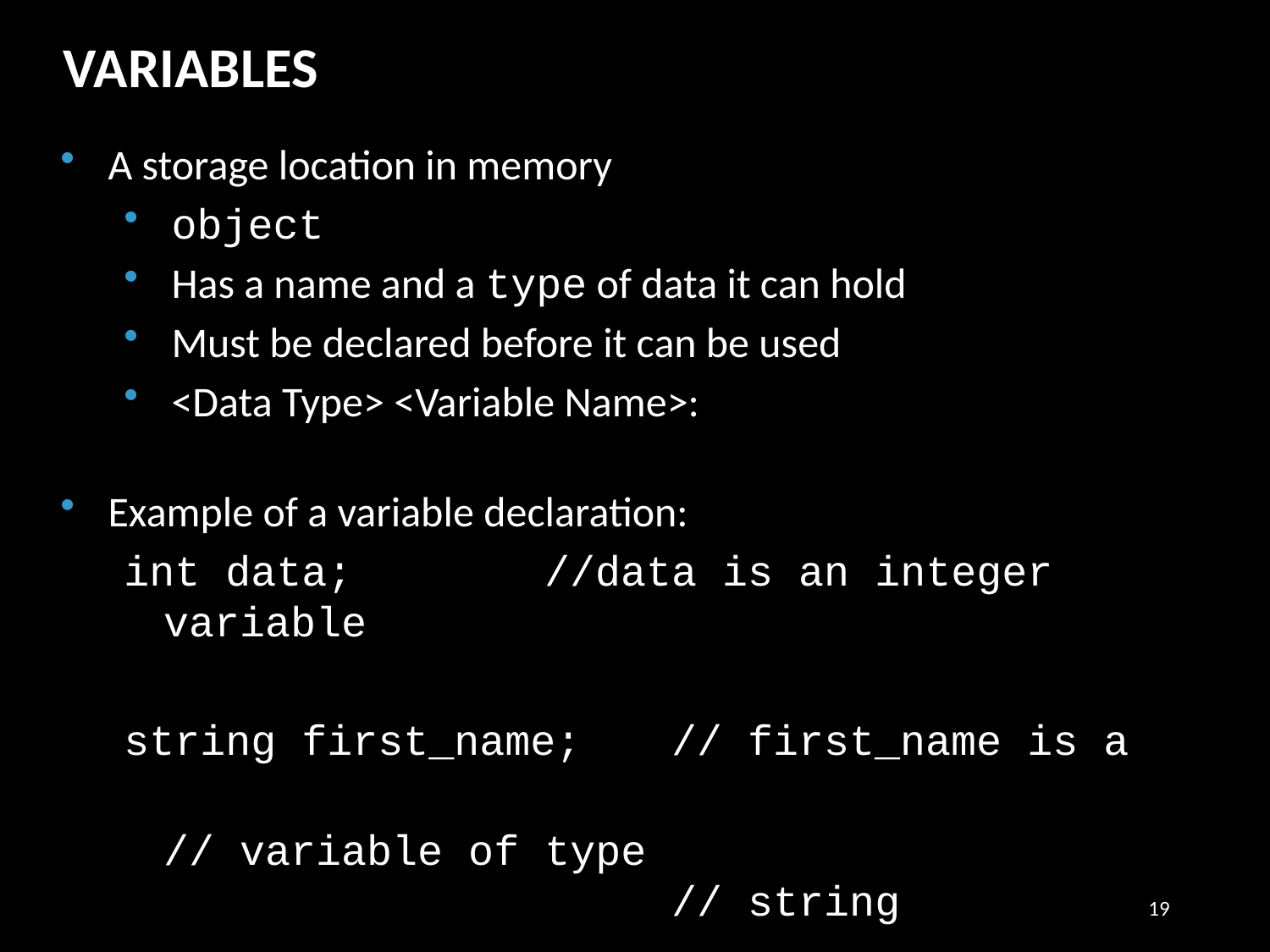

VARIABLES
A storage location in memory
object
Has a name and a type of data it can hold
Must be declared before it can be used
<Data Type> <Variable Name>:
Example of a variable declaration:
int data;		//data is an integer variable

string first_name;	// first_name is a
									// variable of type 							     // string

19